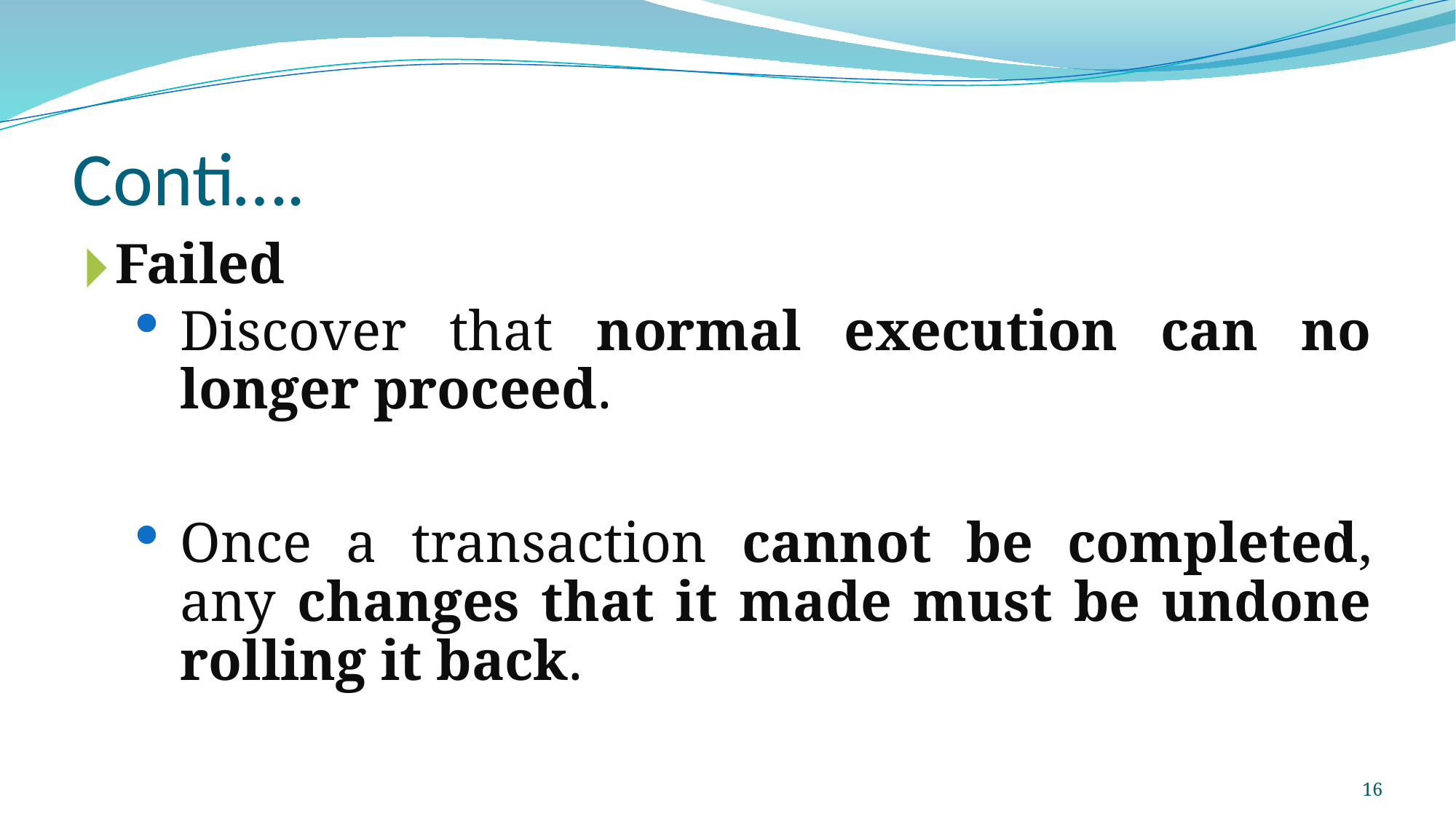

# Conti….
Failed
Discover that normal execution can no longer proceed.

Once a transaction cannot be completed, any changes that it made must be undone rolling it back.

16